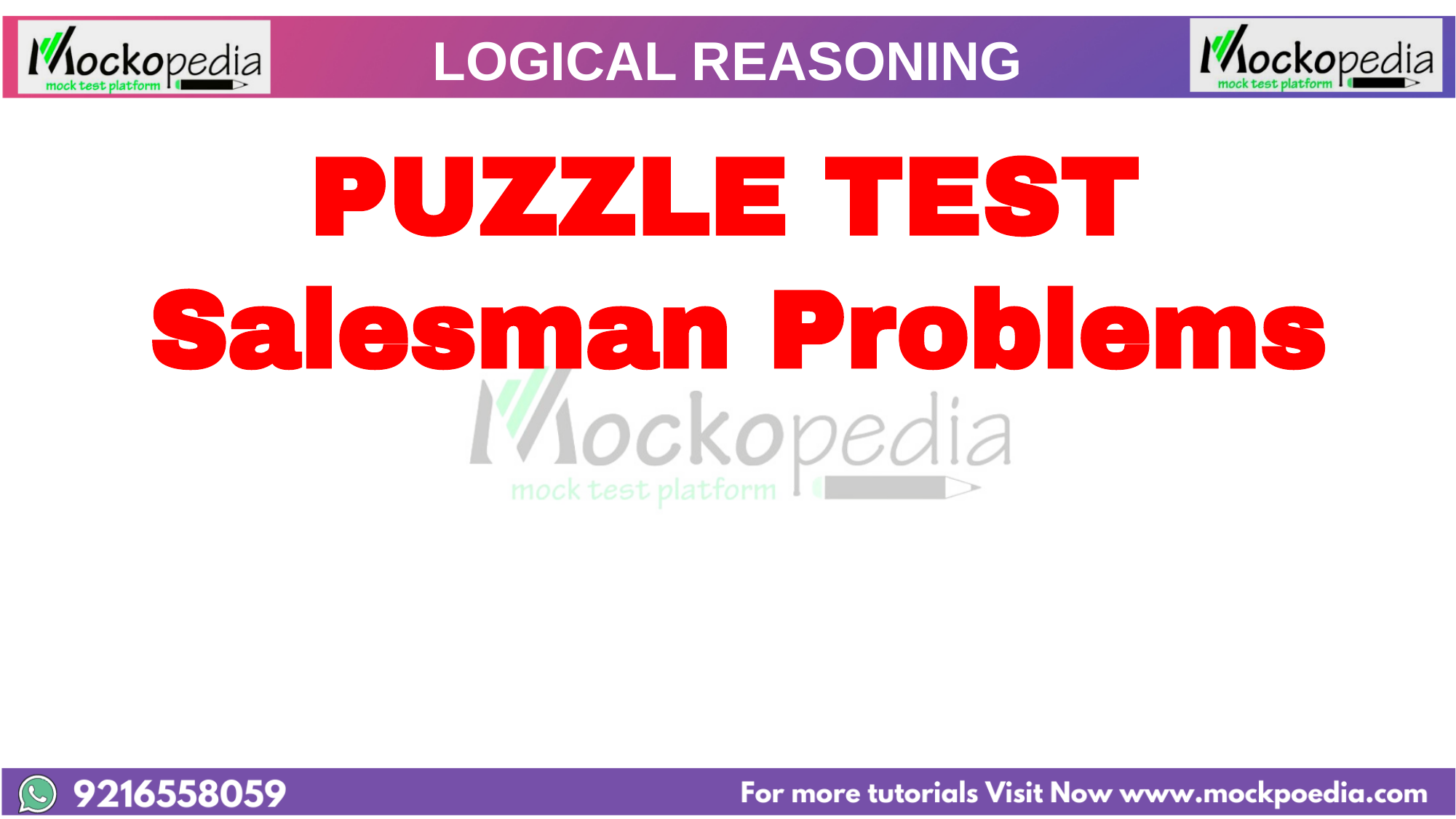

# LOGICAL REASONING
PUZZLE TEST
	Salesman Problems